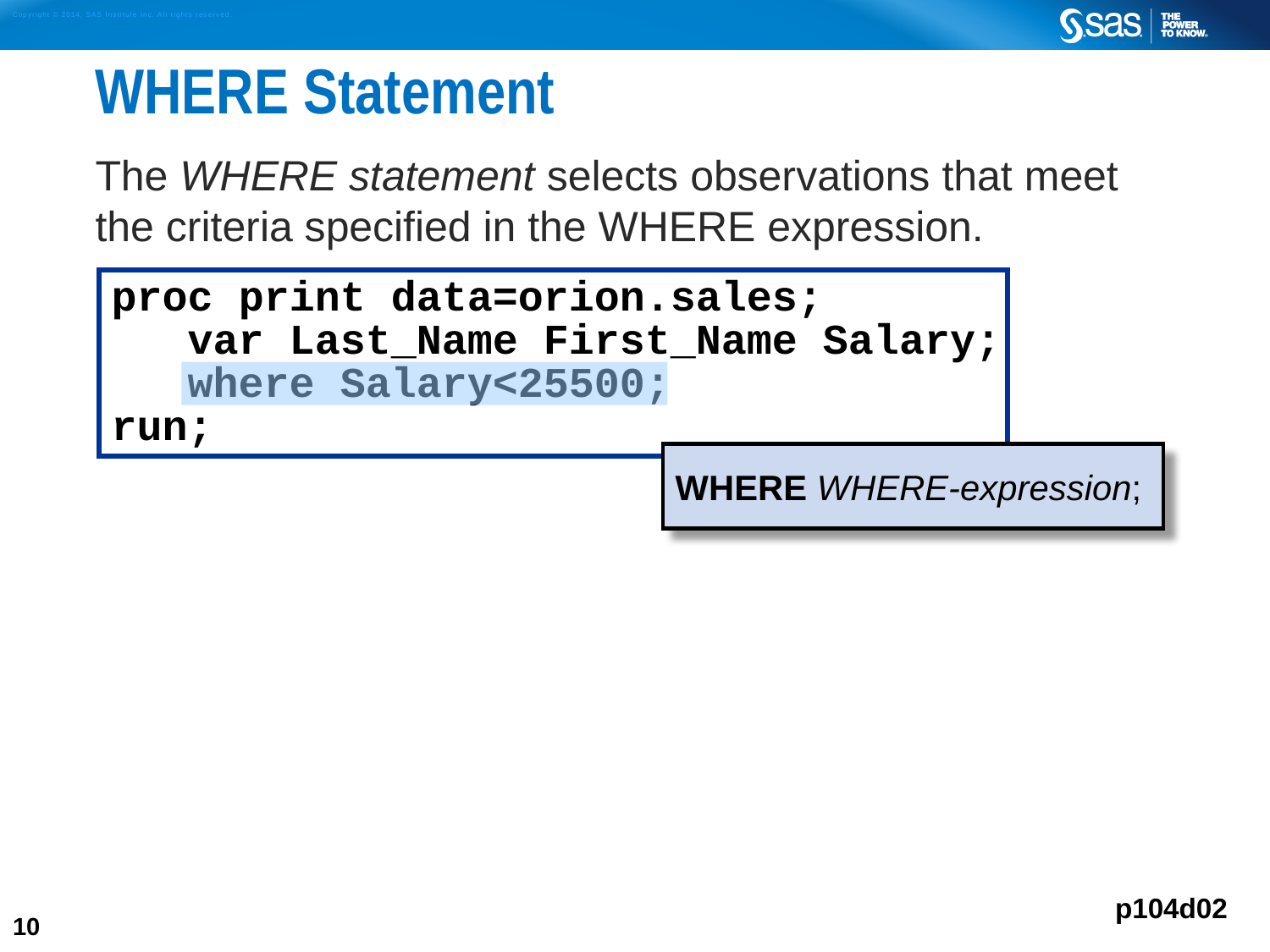

# WHERE Statement
The WHERE statement selects observations that meet the criteria specified in the WHERE expression.

proc print data=orion.sales;
   var Last_Name First_Name Salary;
   where Salary<25500;
run;

WHERE WHERE-expression;
p104d02